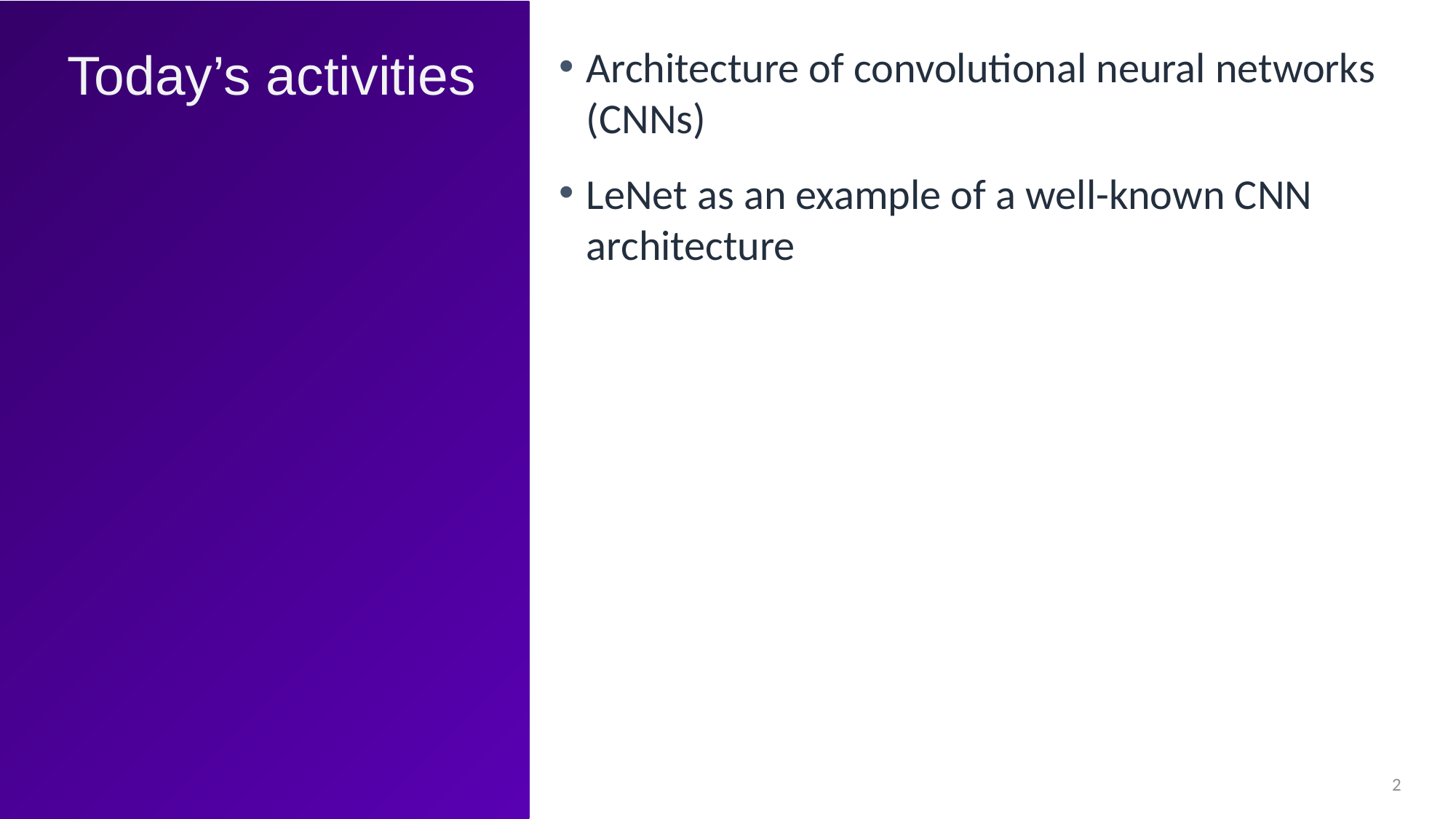

Today’s activities
Architecture of convolutional neural networks (CNNs)
LeNet as an example of a well-known CNN architecture

2